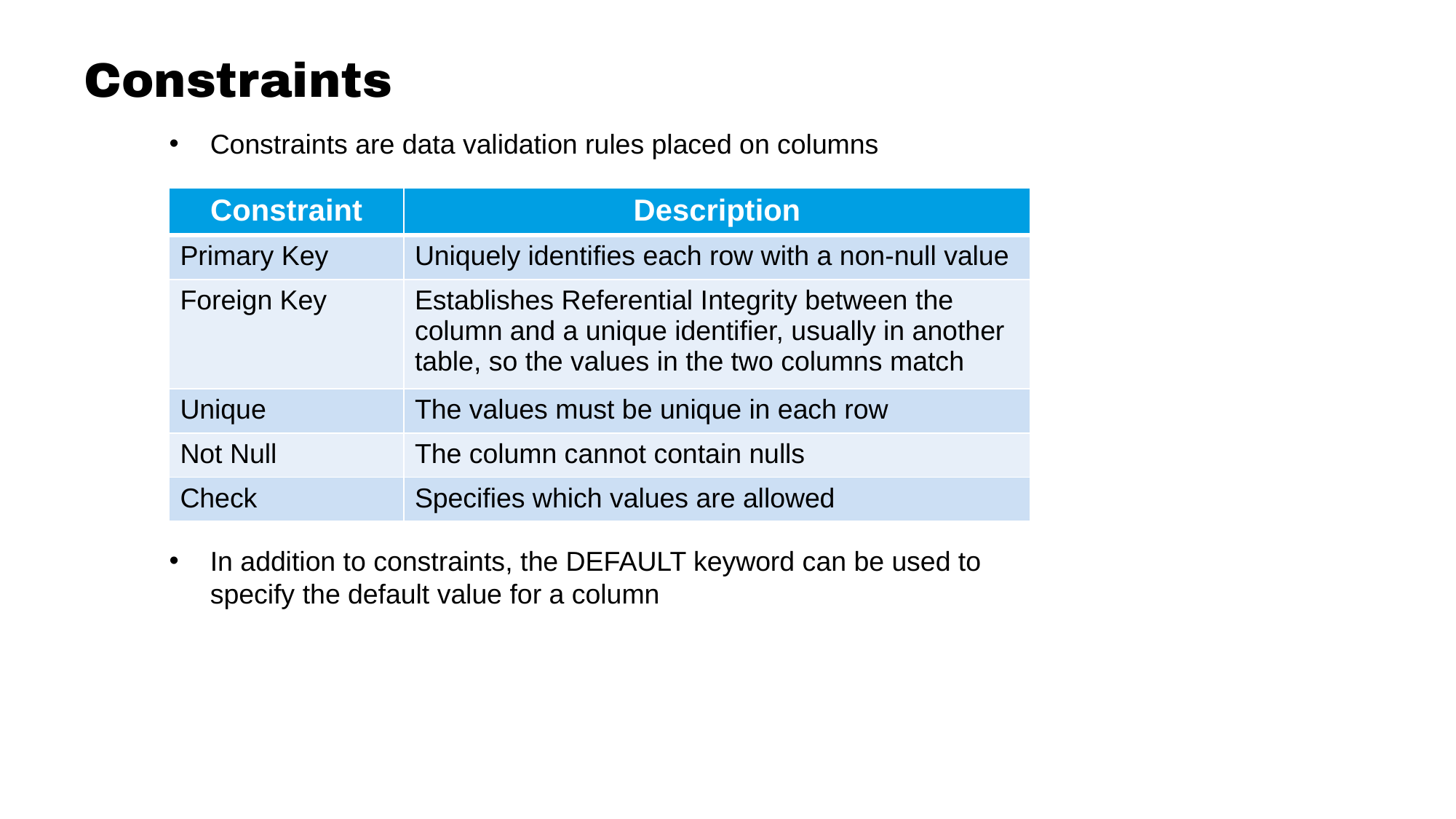

# Constraints
Constraints are data validation rules placed on columns
| Constraint | Description |
| --- | --- |
| Primary Key | Uniquely identifies each row with a non-null value |
| Foreign Key | Establishes Referential Integrity between the column and a unique identifier, usually in another table, so the values in the two columns match |
| Unique | The values must be unique in each row |
| Not Null | The column cannot contain nulls |
| Check | Specifies which values are allowed |
In addition to constraints, the DEFAULT keyword can be used to specify the default value for a column